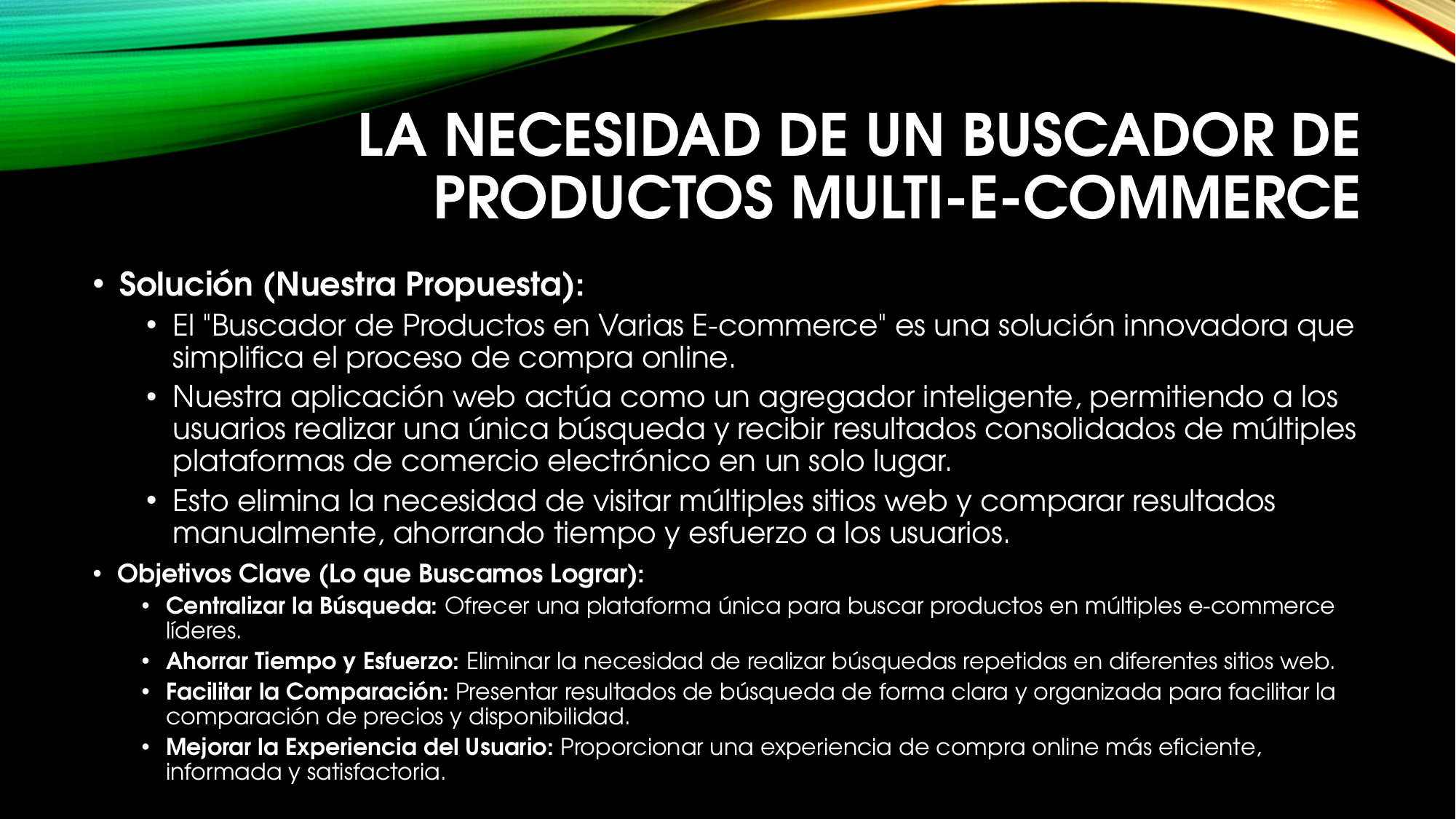

# La Necesidad de un Buscador de Productos Multi-E-commerce
Solución (Nuestra Propuesta):
El "Buscador de Productos en Varias E-commerce" es una solución innovadora que simplifica el proceso de compra online.
Nuestra aplicación web actúa como un agregador inteligente, permitiendo a los usuarios realizar una única búsqueda y recibir resultados consolidados de múltiples plataformas de comercio electrónico en un solo lugar.
Esto elimina la necesidad de visitar múltiples sitios web y comparar resultados manualmente, ahorrando tiempo y esfuerzo a los usuarios.

Objetivos Clave (Lo que Buscamos Lograr):
Centralizar la Búsqueda: Ofrecer una plataforma única para buscar productos en múltiples e-commerce líderes.
Ahorrar Tiempo y Esfuerzo: Eliminar la necesidad de realizar búsquedas repetidas en diferentes sitios web.
Facilitar la Comparación: Presentar resultados de búsqueda de forma clara y organizada para facilitar la comparación de precios y disponibilidad.
Mejorar la Experiencia del Usuario: Proporcionar una experiencia de compra online más eficiente, informada y satisfactoria.